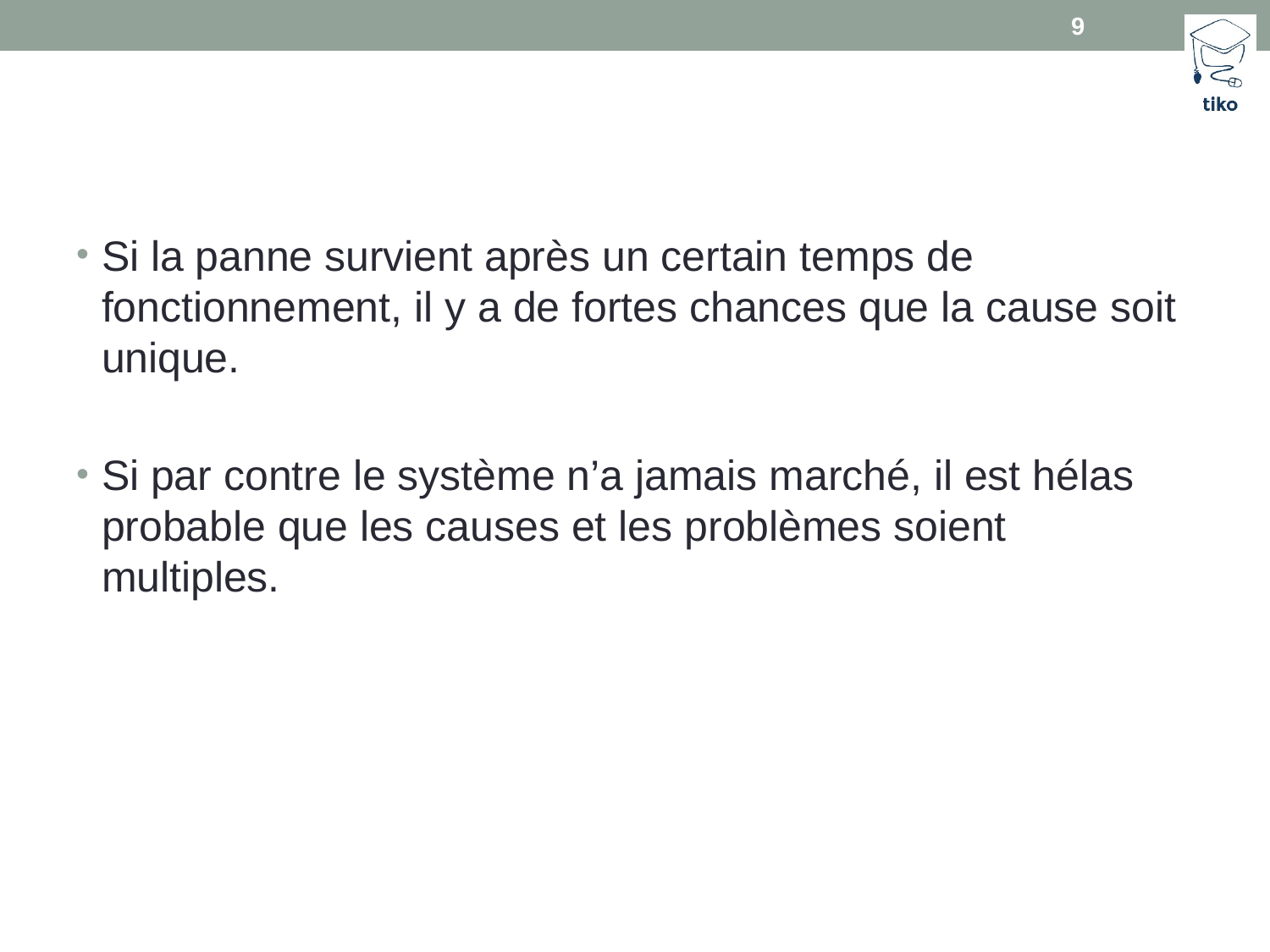

9
#
Si la panne survient après un certain temps de fonctionnement, il y a de fortes chances que la cause soit unique.

Si par contre le système n’a jamais marché, il est hélas probable que les causes et les problèmes soient multiples.